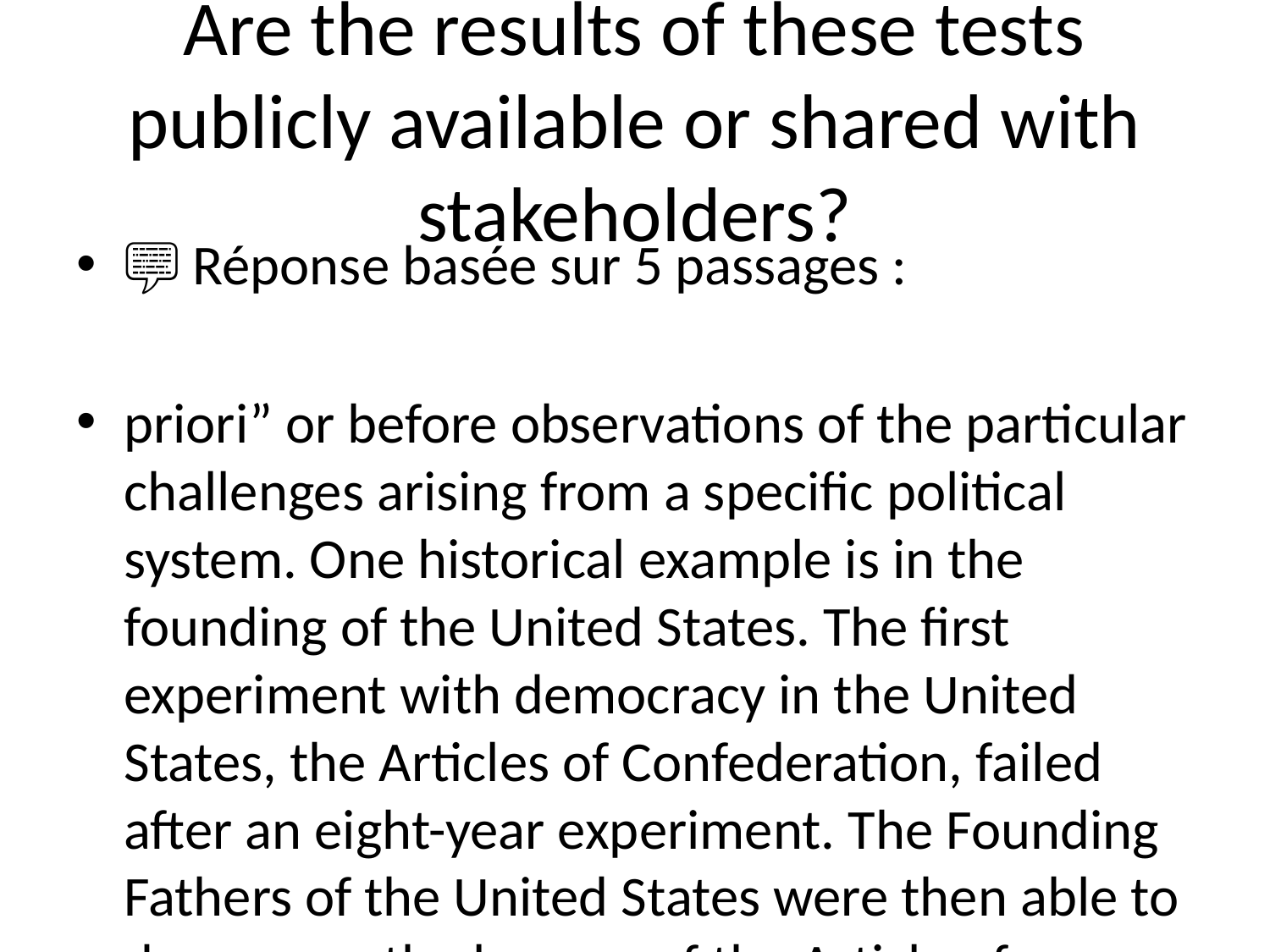

# Are the results of these tests publicly available or shared with stakeholders?
💬 Réponse basée sur 5 passages :

priori” or before observations of the particular challenges arising from a specific political system. One historical example is in the founding of the United States. The first experiment with democracy in the United States, the Articles of Confederation, failed after an eight-year experiment. The Founding Fathers of the United States were then able to draw upon the lessons of the Article of Confederation to craft the the Constitution - a much more successful experiment.
---
of us spend hours day on our phones. While on our phones, each of our views, posts or clicks creates extraordinary profits for large corporations. At Pi, we believe that people have the right to capture value created from their resources. We all know that we can do more together than we can alone. On today’s web, massive corporations like Google, Amazon, Facebook have immense leverage against individual consumers. As a result, they are able to capture the lionshare of value created by individual consumers on the web. Pi levels the playing field by allowing its members to pool their collective resources so they can get a share of the value that they create. The graphic below is the Pi Stack, where we see particularly promising opportunities for helping our members capture value. Below, we go into each of these areas in more detail. Introducing the Pi Stack - Unleashing underutilized resources Pi Ledger And Shared Trust Graph - Scaling Trust Across The Web One of the biggest challenges on the internet is knowing who to trust. Today, we rely on the rating systems of providers such as Amazon, eBay, Yelp, to know who we can transact with on the internet. Despite the fact that we, customers, do the hard work of rating and reviewing our peers, these internet intermediaries capture the lionshare of the value created this work. Pi’s consensus algorithm, described above, creates a native trust layer that scales trust on the web without intermediaries. While the value of just one individual’s Security Circle is small, the aggregate of our individual security circles build a global “trust graph” that help people understand who on the Pi Network can be trusted. The Pi Network’s global trust graph will facilitate transactions between strangers that would not have otherwise been possible.
---
on the test net, but will encourage more Pioneers to start their own nodes on the testnet. In fact, in order for any node to join the main net, they are advised to begin on the testnet. The test net will be run in parallel to the Pi emulator in phase one, and periodically, e.g. daily, the results from both systems will be compared to catch the gaps and misses of the test net, which will allow Pi developers to propose and implement fixes. After a thorough concurrent run of both systems, testnet will reach a state where its results consistently match the emulator’s. At that time when the community feels its ready, Pi will migrate to the next phase. Phase 3 - Mainnet When the community feels the software is ready for production, and it has been thoroughly tested on the testnet, the official mainnet of the Pi network will be launched. An important detail is that, in the transition into the mainnet, only accounts validated to belong to distinct real individuals will be honored. After this point, the faucet and Pi network emulator of Phase 1 will be shut down and the system will continue on its own forever. Future updates to the protocol will be contributed by the Pi
---
Bitcoin achieved this historical feat by using a distributed record. While the current financial system relies on the traditional central record of truth, the Bitcoin record is maintained by a distributed community of “validators,” who access and update this public ledger. Imagine the Bitcoin protocol as a globally shared “Google Sheet” that contains a record of transactions, validated and maintained by this distributed community.
---
either vote on an issue directly or to delegate their vote to another member of the network. Liquid democracy would allow for both broad and efficient membership from Pi’s community. Pi’s “Constitutional Convention” (> 5M Members) Upon hitting 5M members, a provisional committee will be formed based on previous contributions to the Pi Network. This committee will be responsible for soliciting and proposing suggestions from and to the wider community. It will also organize a series of on- and offline conversations where Pi’s members will be able to weigh on Pi’s long-term constitution. Given Pi’s global user base, the Pi Network will conduct these conventions at multiple locations across the world to ensure accessibility.